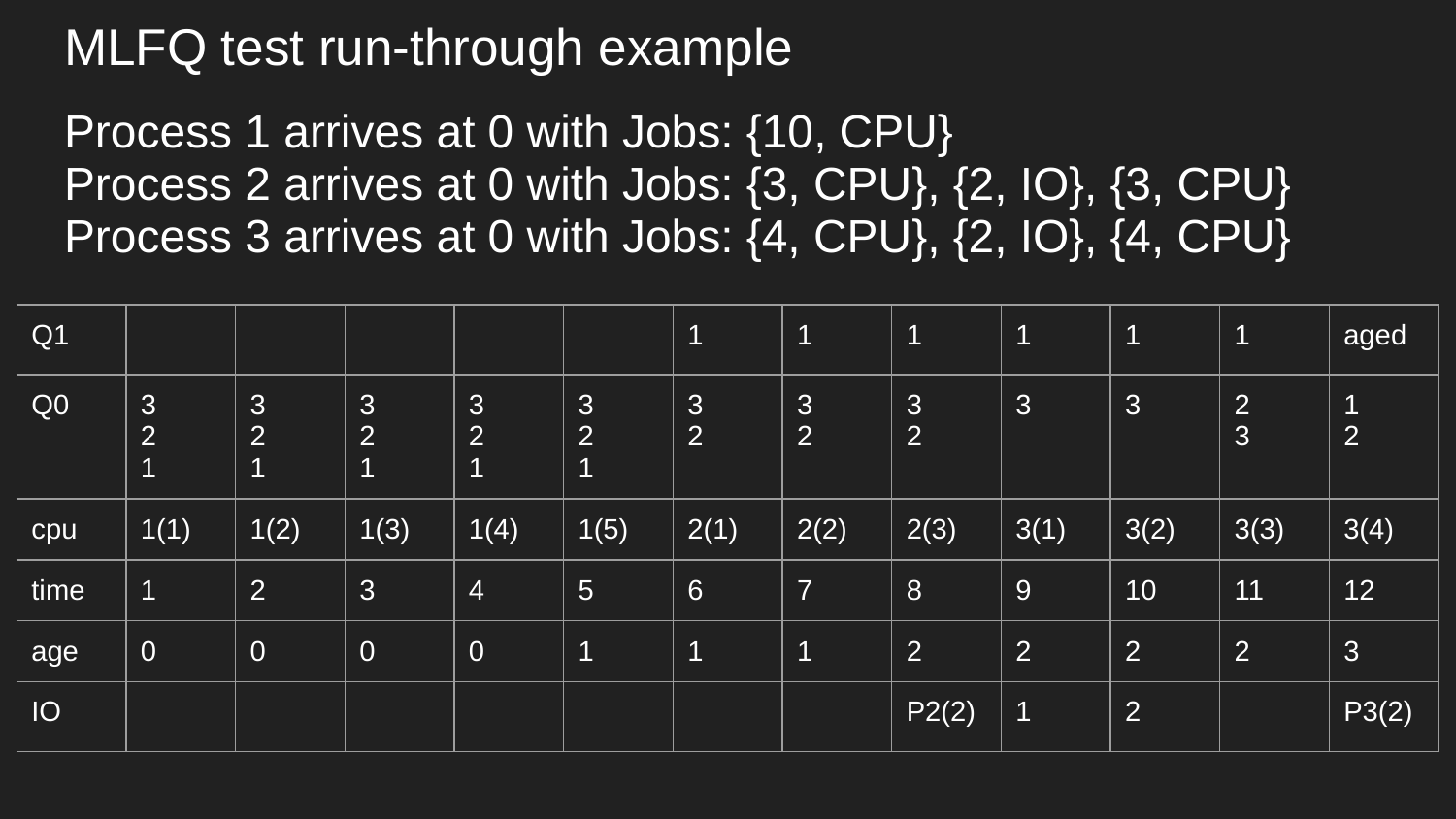

# MLFQ test run-through example
Process 1 arrives at 0 with Jobs: {10, CPU}
Process 2 arrives at 0 with Jobs: {3, CPU}, {2, IO}, {3, CPU}
Process 3 arrives at 0 with Jobs: {4, CPU}, {2, IO}, {4, CPU}
| Q1 |  |  |  |  |  | 1 | 1 | 1 | 1 | 1 | 1 | aged |
| --- | --- | --- | --- | --- | --- | --- | --- | --- | --- | --- | --- | --- |
| Q0 | 3 2 1 | 3 2 1 | 3 2 1 | 3 2 1 | 3 2 1 | 3 2 | 3 2 | 3 2 | 3 | 3 | 2 3 | 1 2 |
| cpu | 1(1) | 1(2) | 1(3) | 1(4) | 1(5) | 2(1) | 2(2) | 2(3) | 3(1) | 3(2) | 3(3) | 3(4) |
| time | 1 | 2 | 3 | 4 | 5 | 6 | 7 | 8 | 9 | 10 | 11 | 12 |
| age | 0 | 0 | 0 | 0 | 1 | 1 | 1 | 2 | 2 | 2 | 2 | 3 |
| IO |  |  |  |  |  |  |  | P2(2) | 1 | 2 |  | P3(2) |